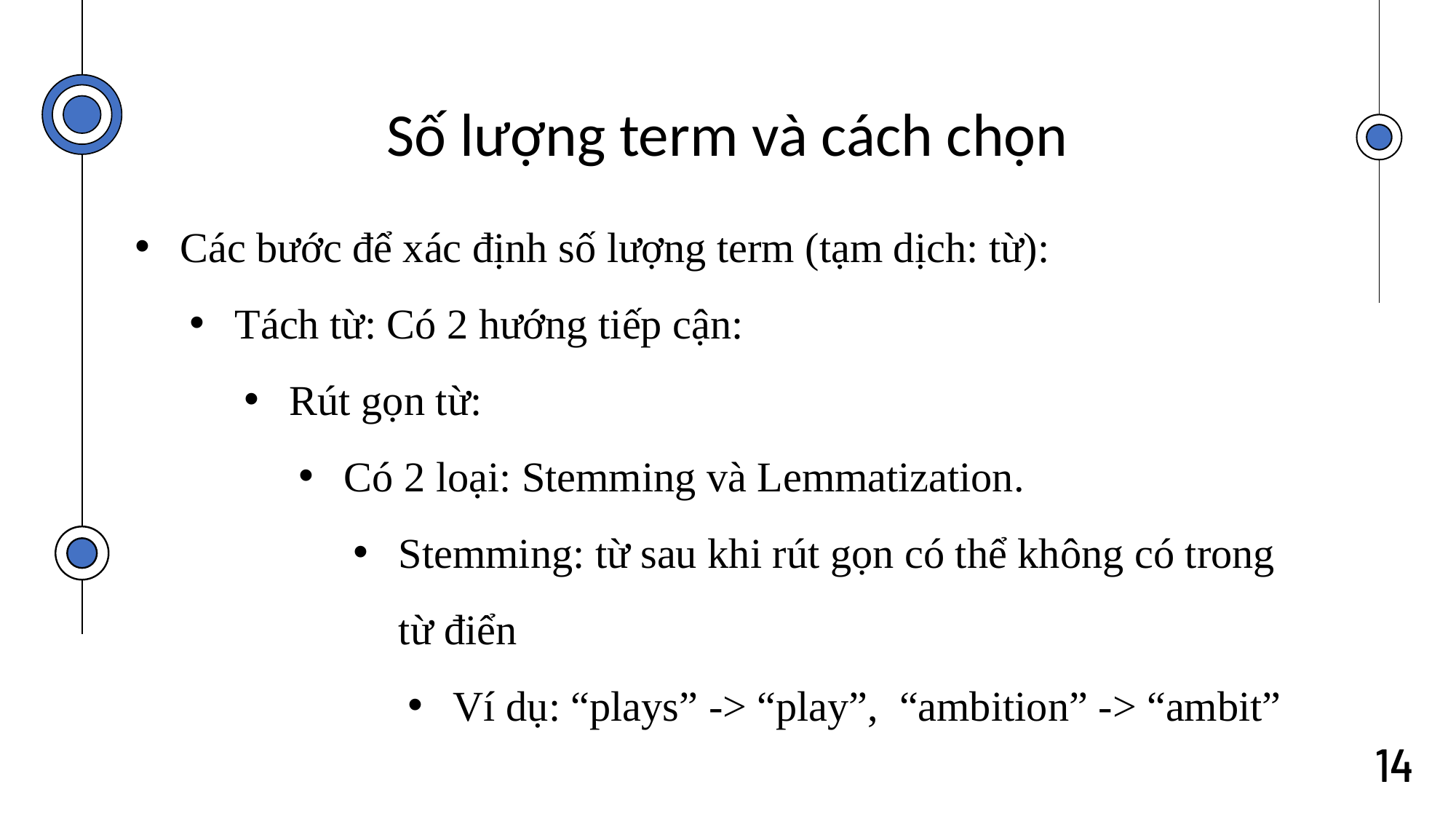

# Số lượng term và cách chọn
Các bước để xác định số lượng term (tạm dịch: từ):
Tách từ: Có 2 hướng tiếp cận:
Rút gọn từ:
Có 2 loại: Stemming và Lemmatization.
Stemming: từ sau khi rút gọn có thể không có trong từ điển
Ví dụ: “plays” -> “play”,  “ambition” -> “ambit”
14